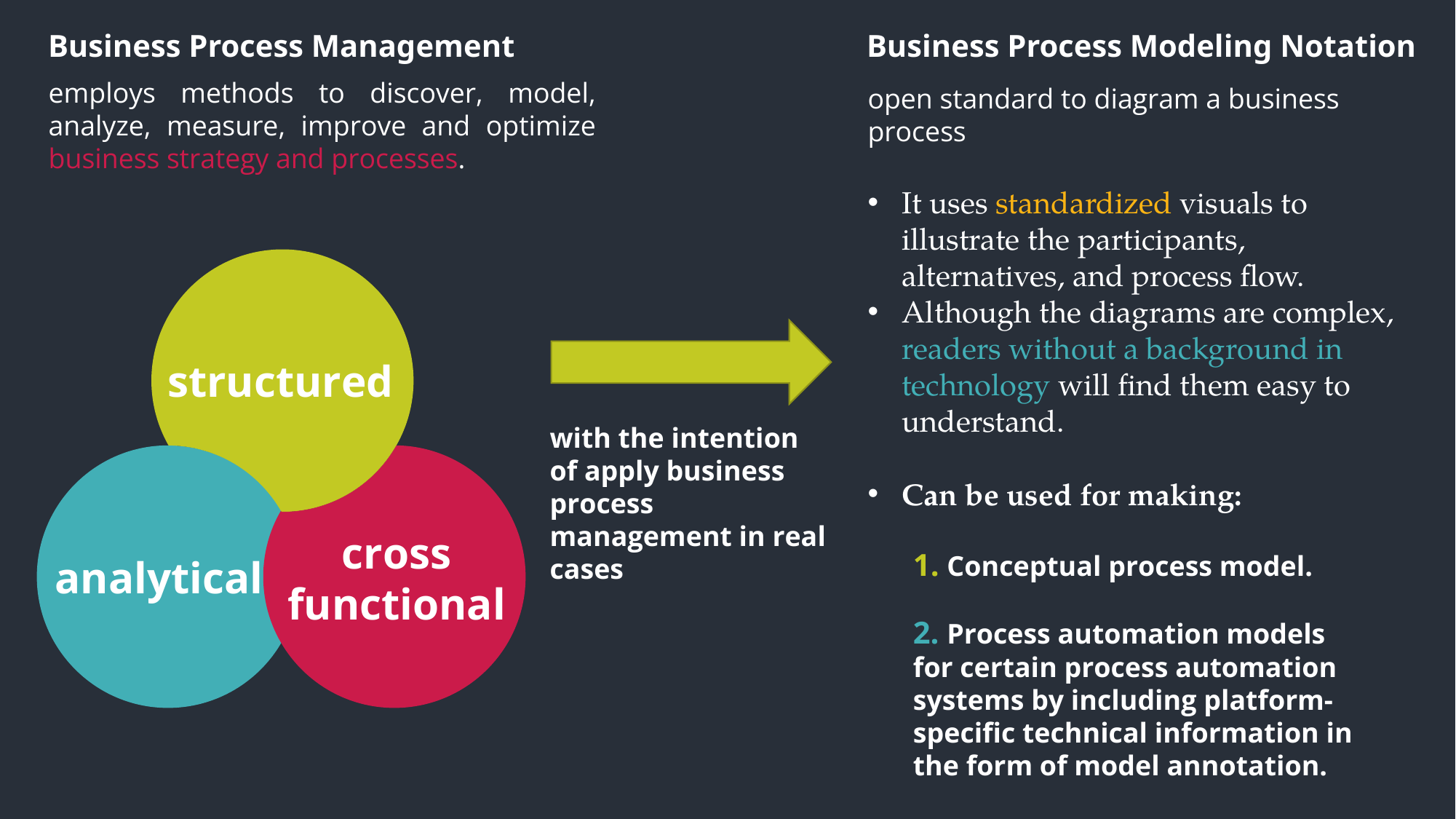

Business Process Modeling Notation
Business Process Management
employs methods to discover, model, analyze, measure, improve and optimize business strategy and processes.
open standard to diagram a business process

It uses standardized visuals to illustrate the participants, alternatives, and process flow.
Although the diagrams are complex, readers without a background in technology will find them easy to understand.

Can be used for making:

structured
with the intention of apply business process management in real cases
cross
functional
1. Conceptual process model.
analytical
2. Process automation models for certain process automation systems by including platform- specific technical information in the form of model annotation.